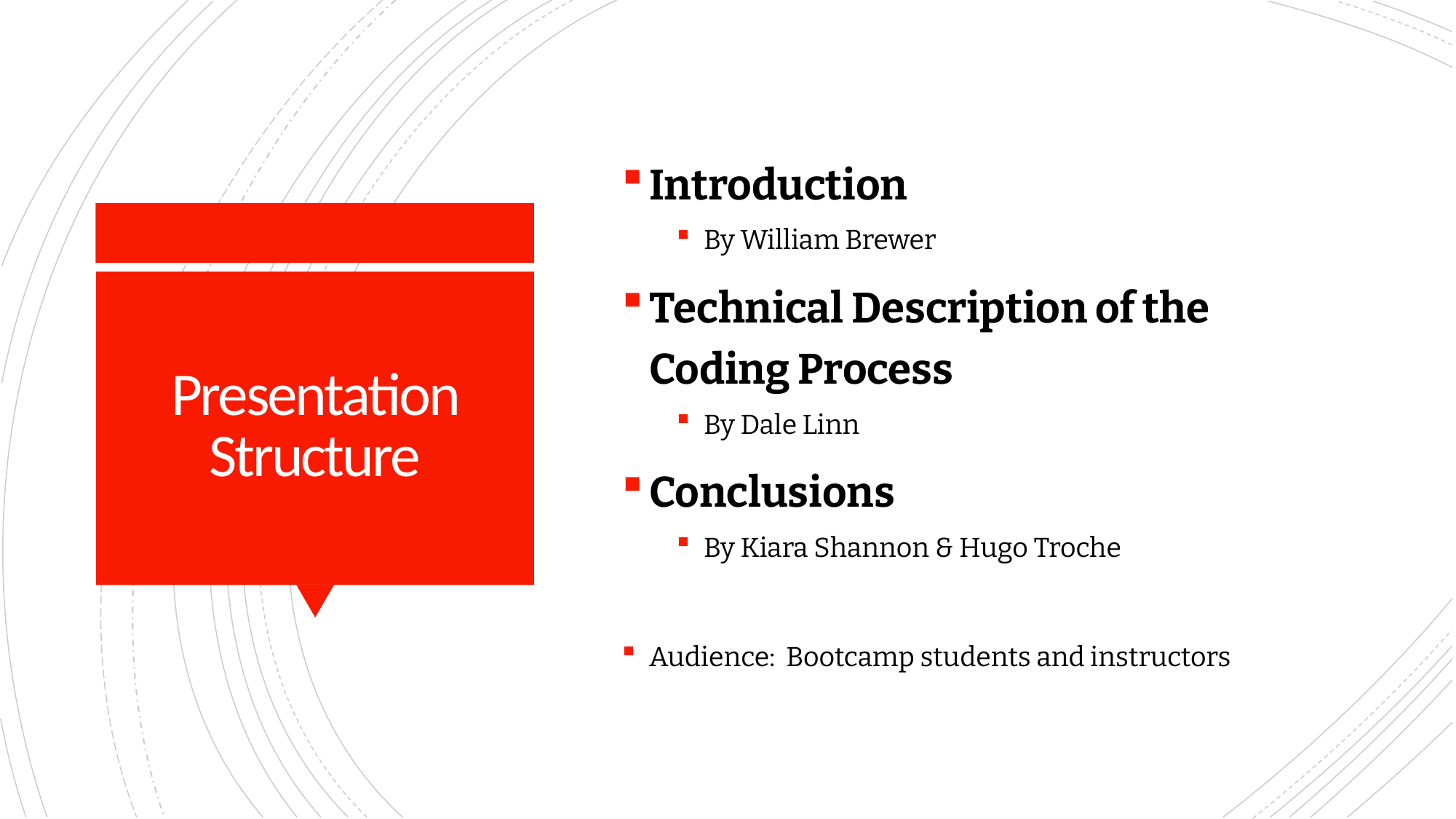

Introduction
By William Brewer
Technical Description of the Coding Process
By Dale Linn
Conclusions
By Kiara Shannon & Hugo Troche

Audience:  Bootcamp students and instructors
# Presentation Structure